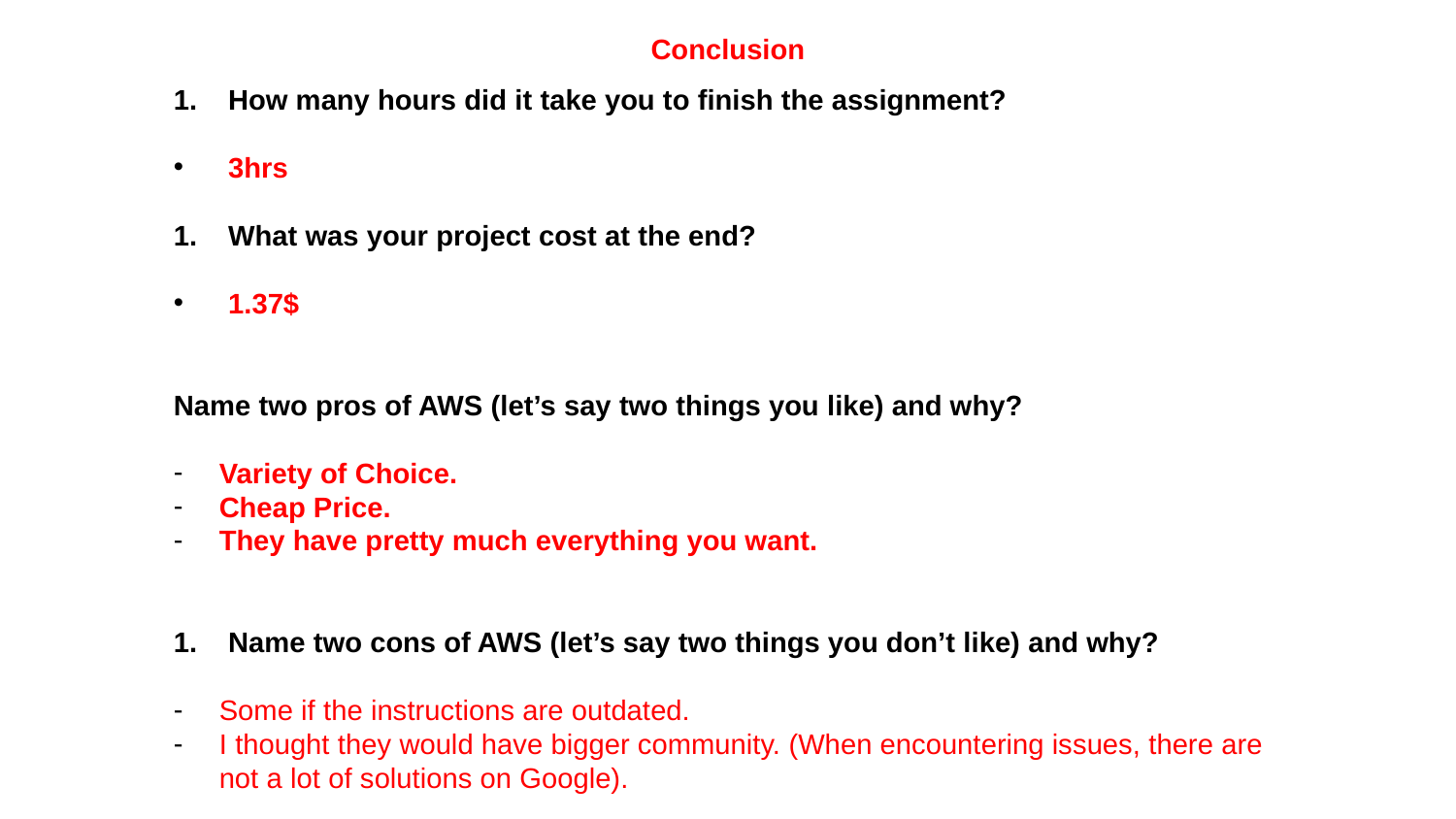

Conclusion
How many hours did it take you to finish the assignment?

3hrs

What was your project cost at the end?

1.37$

Name two pros of AWS (let’s say two things you like) and why?

Variety of Choice.
Cheap Price.
They have pretty much everything you want.

Name two cons of AWS (let’s say two things you don’t like) and why?

Some if the instructions are outdated.
I thought they would have bigger community. (When encountering issues, there are not a lot of solutions on Google).